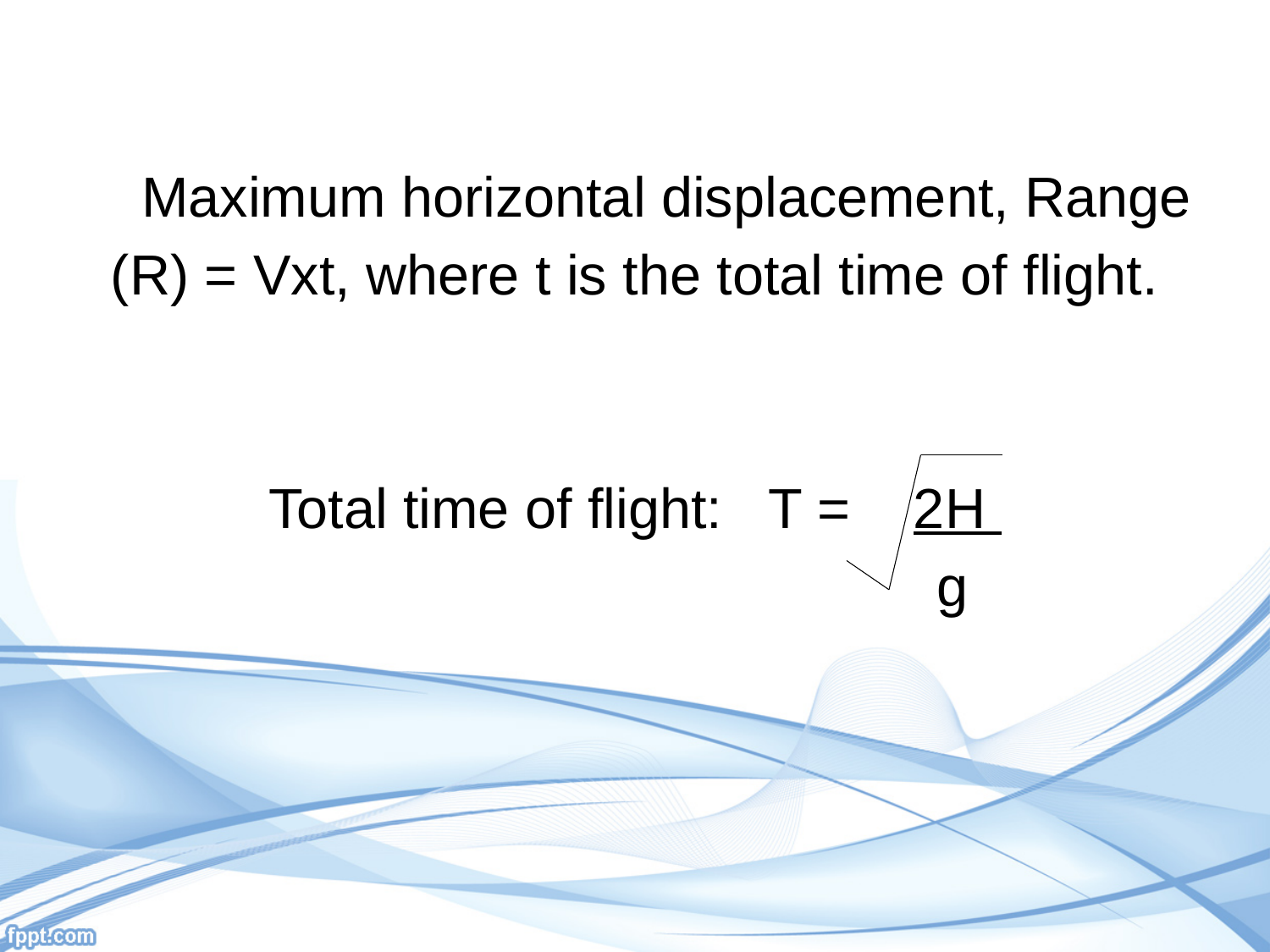

# Maximum horizontal displacement, Range (R) = Vxt, where t is the total time of flight.   Total time of flight:   T =    2H g